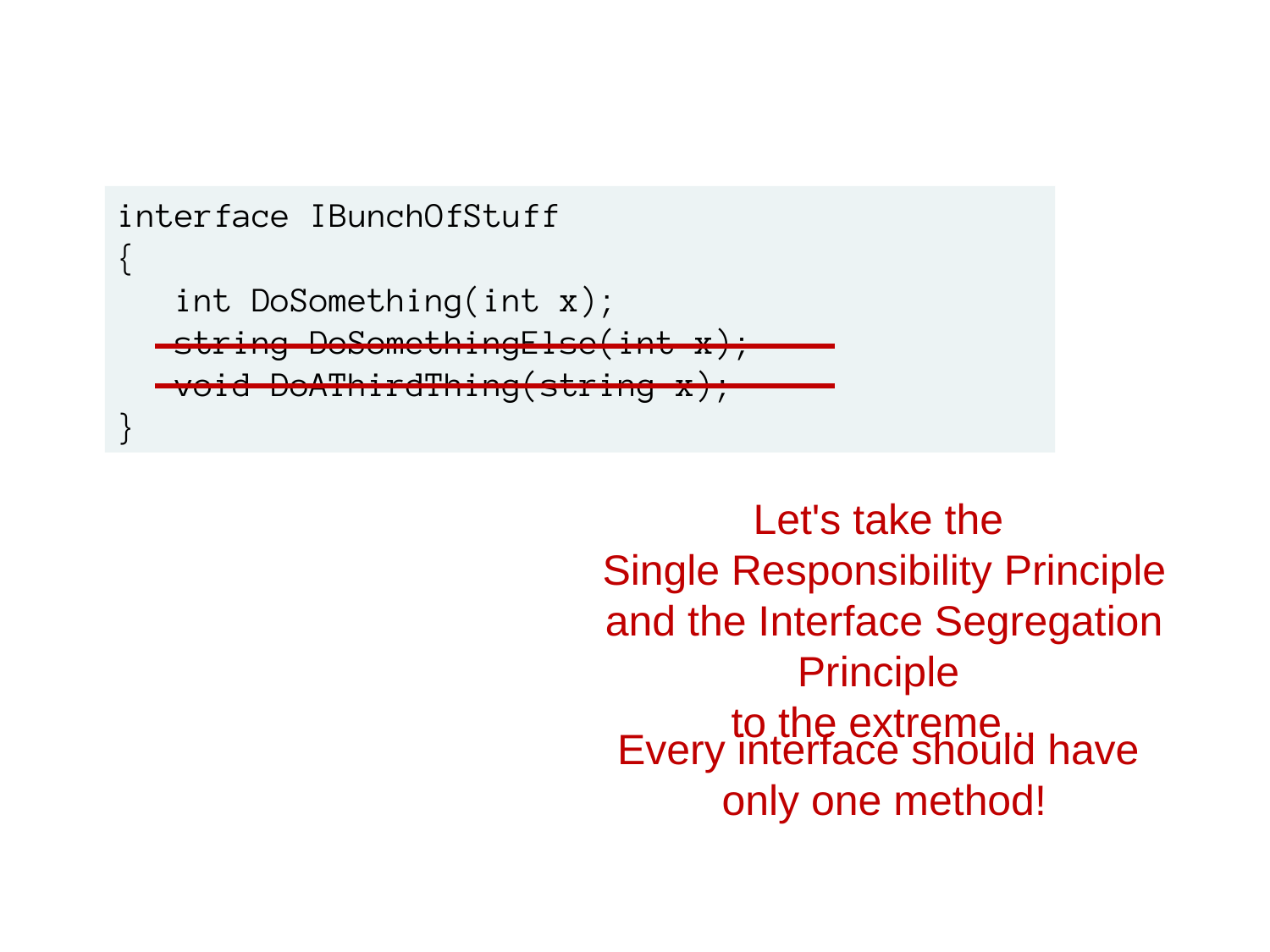

interface IBunchOfStuff
{
   int DoSomething(int x);
   string DoSomethingElse(int x);
   void DoAThirdThing(string x);
}
Let's take the
Single Responsibility Principle and the Interface Segregation Principle
to the extreme...
Every interface should have
only one method!